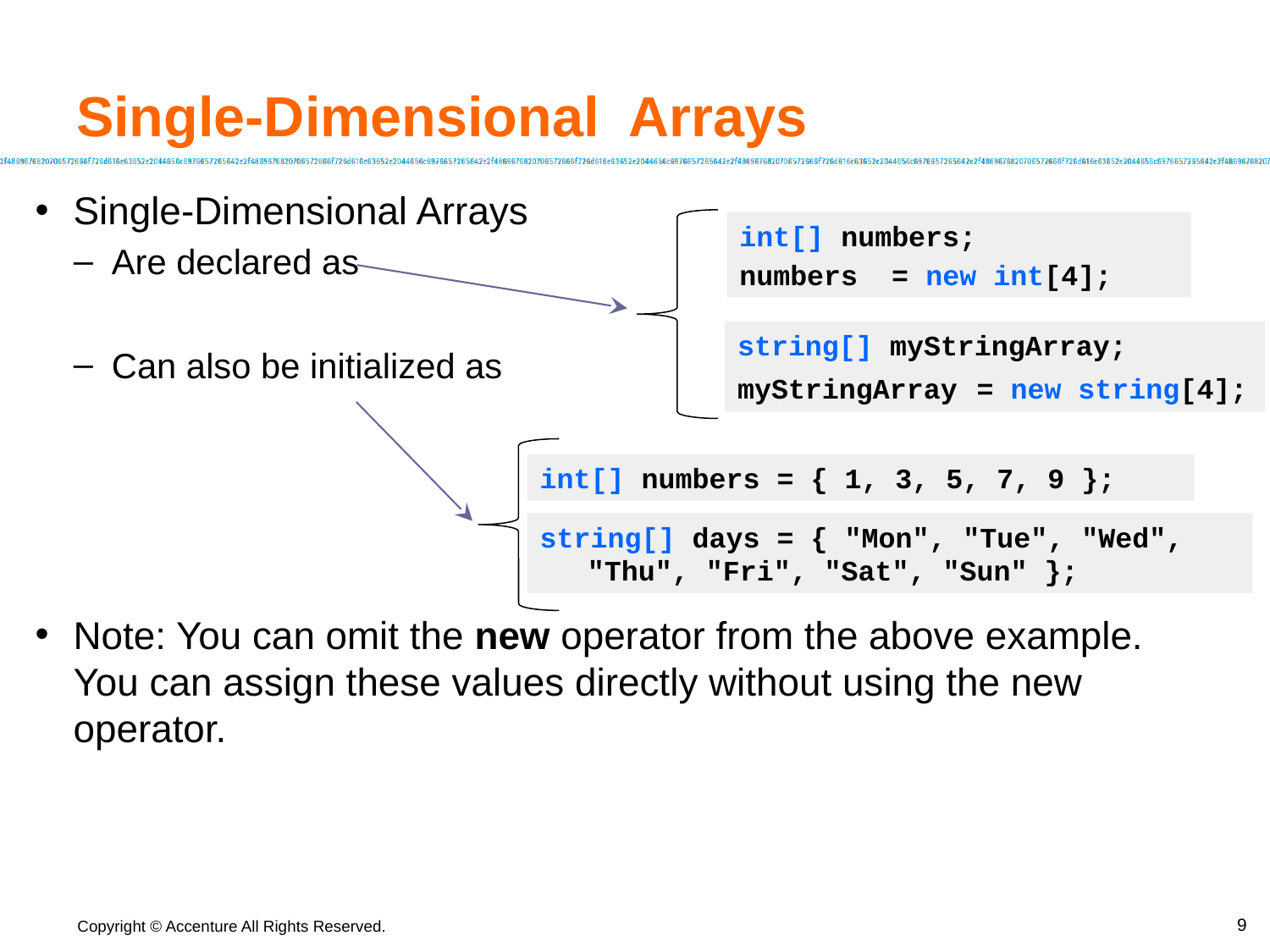

# Single-Dimensional  Arrays
Single-Dimensional Arrays
Are declared as

Can also be initialized as

Note: You can omit the new operator from the above example. You can assign these values directly without using the new operator.

int[] numbers;
numbers  = new int[4];
string[] myStringArray;
myStringArray = new string[4];

int[] numbers = { 1, 3, 5, 7, 9 };
string[] days = { "Mon", "Tue", "Wed", "Thu", "Fri", "Sat", "Sun" };

9